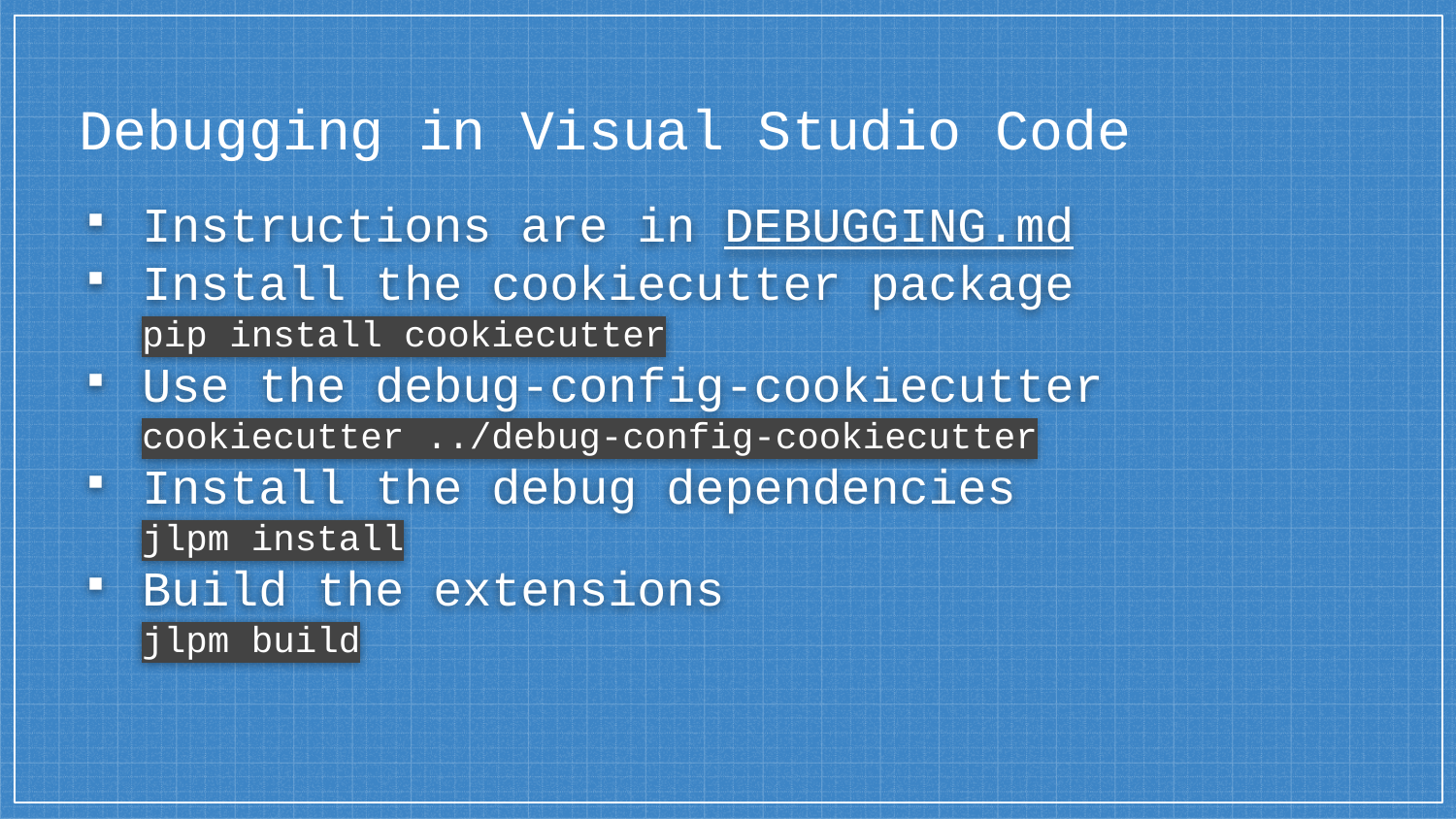

# Debugging in Visual Studio Code
Instructions are in DEBUGGING.md
Install the cookiecutter package
pip install cookiecutter
Use the debug-config-cookiecutter
cookiecutter ../debug-config-cookiecutter
Install the debug dependencies
jlpm install
Build the extensions
jlpm build